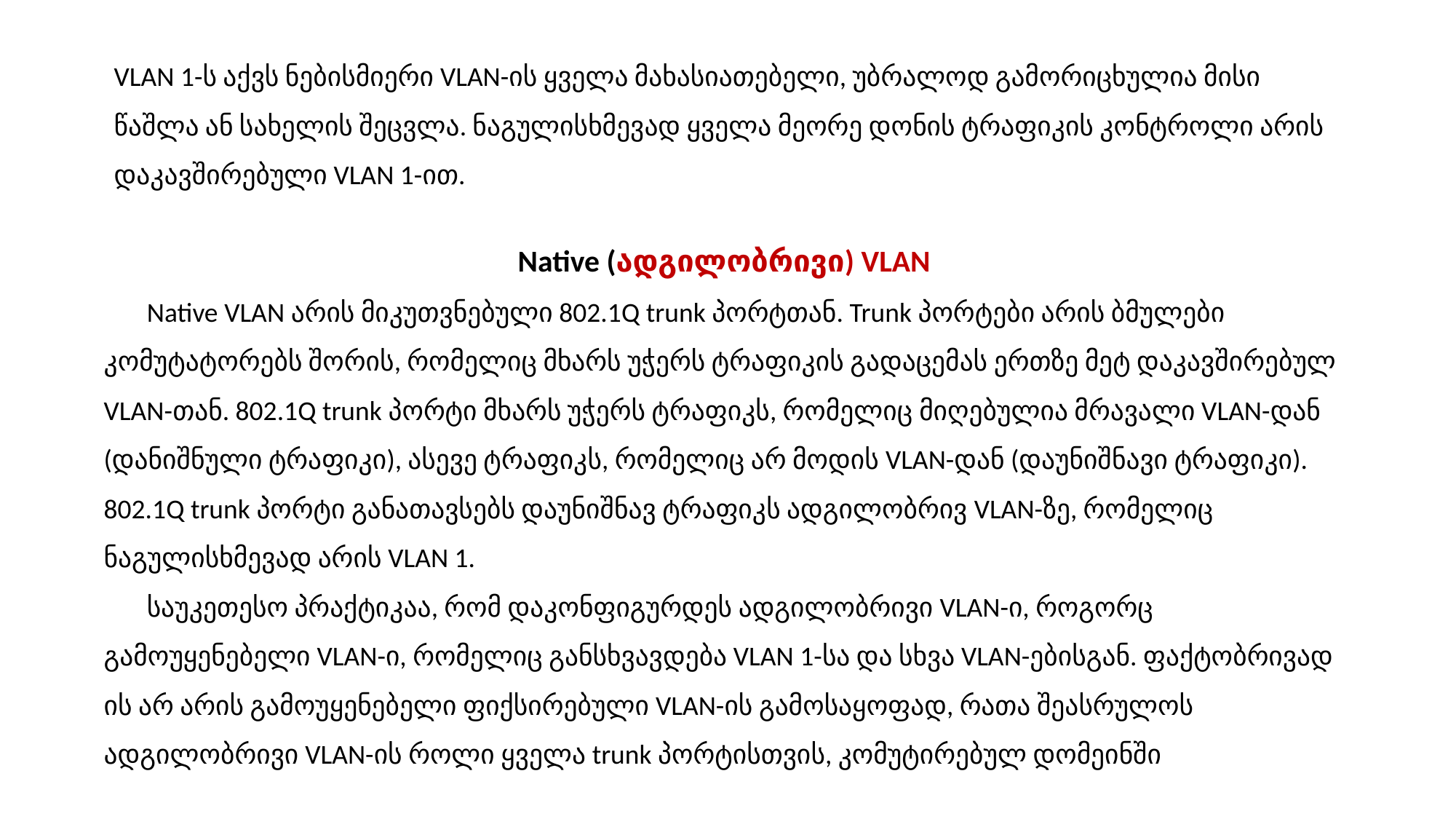

VLAN 1-ს აქვს ნებისმიერი VLAN-ის ყველა მახასიათებელი, უბრალოდ გამორიცხულია მისი წაშლა ან სახელის შეცვლა. ნაგულისხმევად ყველა მეორე დონის ტრაფიკის კონტროლი არის დაკავშირებული VLAN 1-ით.
Native (ადგილობრივი) VLAN
Native VLAN არის მიკუთვნებული 802.1Q trunk პორტთან. Trunk პორტები არის ბმულები კომუტატორებს შორის, რომელიც მხარს უჭერს ტრაფიკის გადაცემას ერთზე მეტ დაკავშირებულ VLAN-თან. 802.1Q trunk პორტი მხარს უჭერს ტრაფიკს, რომელიც მიღებულია მრავალი VLAN-დან (დანიშნული ტრაფიკი), ასევე ტრაფიკს, რომელიც არ მოდის VLAN-დან (დაუნიშნავი ტრაფიკი). 802.1Q trunk პორტი განათავსებს დაუნიშნავ ტრაფიკს ადგილობრივ VLAN-ზე, რომელიც ნაგულისხმევად არის VLAN 1.
საუკეთესო პრაქტიკაა, რომ დაკონფიგურდეს ადგილობრივი VLAN-ი, როგორც გამოუყენებელი VLAN-ი, რომელიც განსხვავდება VLAN 1-სა და სხვა VLAN-ებისგან. ფაქტობრივად ის არ არის გამოუყენებელი ფიქსირებული VLAN-ის გამოსაყოფად, რათა შეასრულოს ადგილობრივი VLAN-ის როლი ყველა trunk პორტისთვის, კომუტირებულ დომეინში